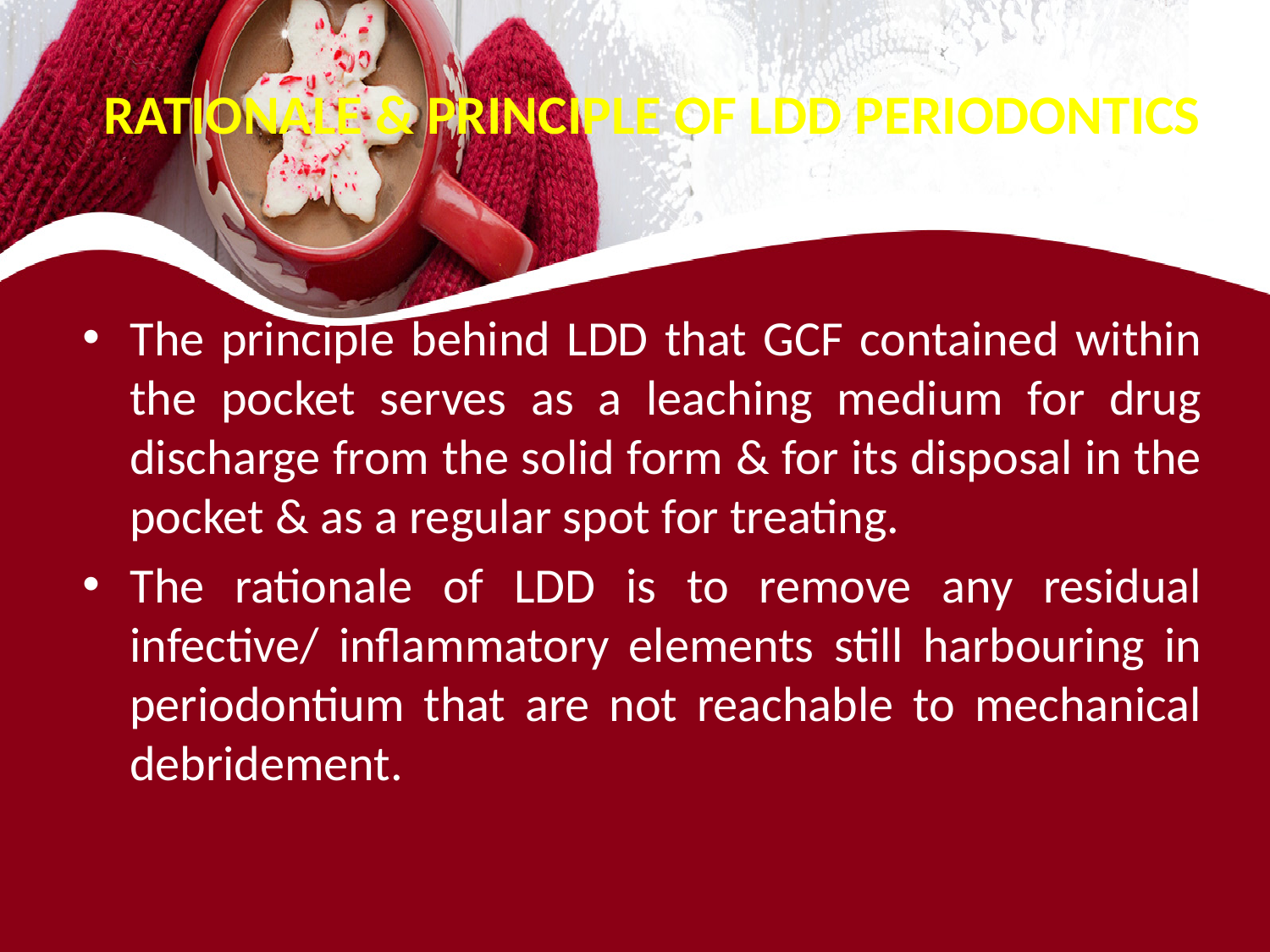

# RATIONALE & PRINCIPLE OF LDD PERIODONTICS
The principle behind LDD that GCF contained within the pocket serves as a leaching medium for drug discharge from the solid form & for its disposal in the pocket & as a regular spot for treating.
The rationale of LDD is to remove any residual infective/ inflammatory elements still harbouring in periodontium that are not reachable to mechanical debridement.